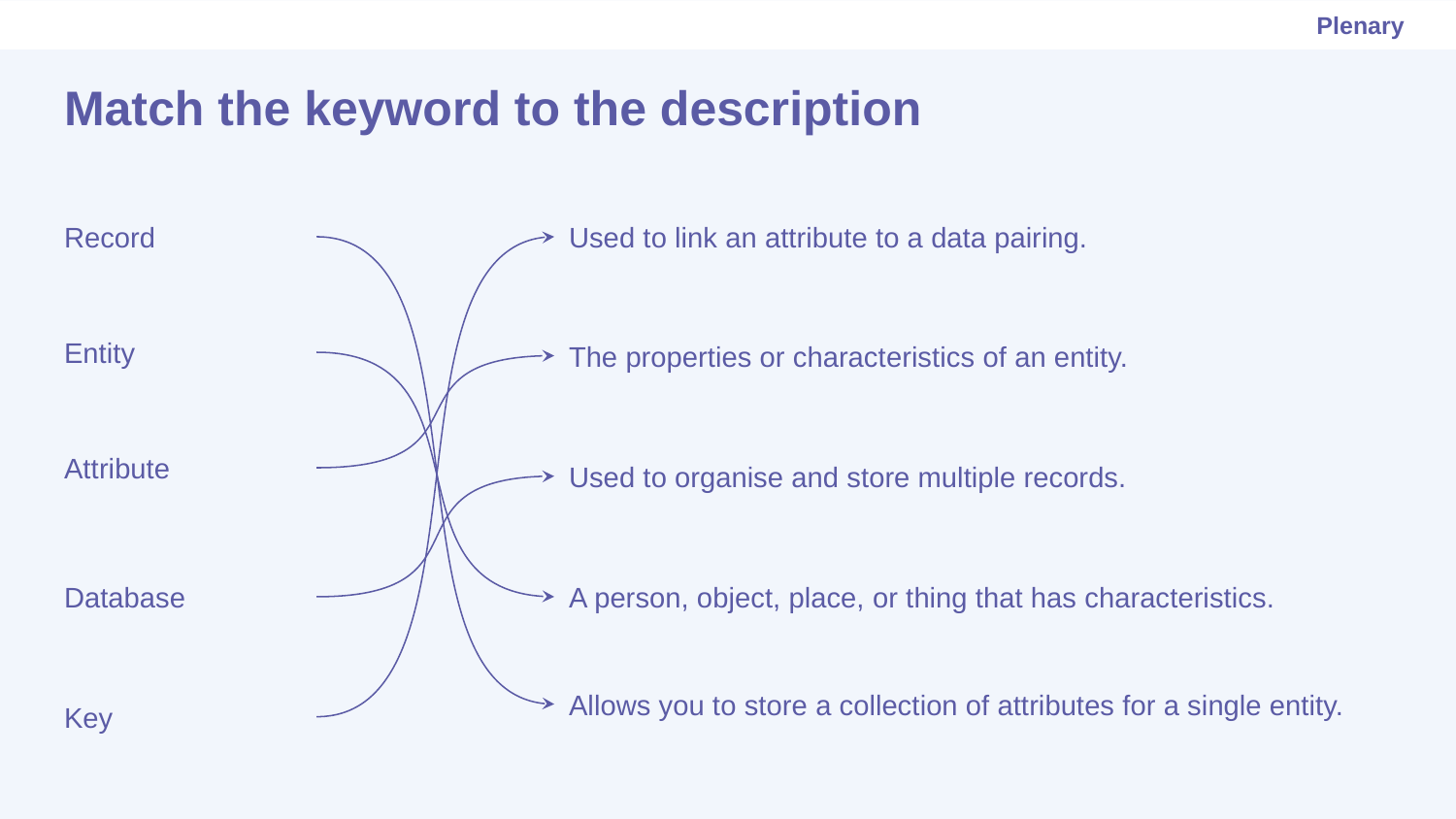

Plenary
# Match the keyword to the description
Record
Used to link an attribute to a data pairing.
Entity
The properties or characteristics of an entity.
Attribute
Used to organise and store multiple records.
Database
A person, object, place, or thing that has characteristics.
Allows you to store a collection of attributes for a single entity.
Key